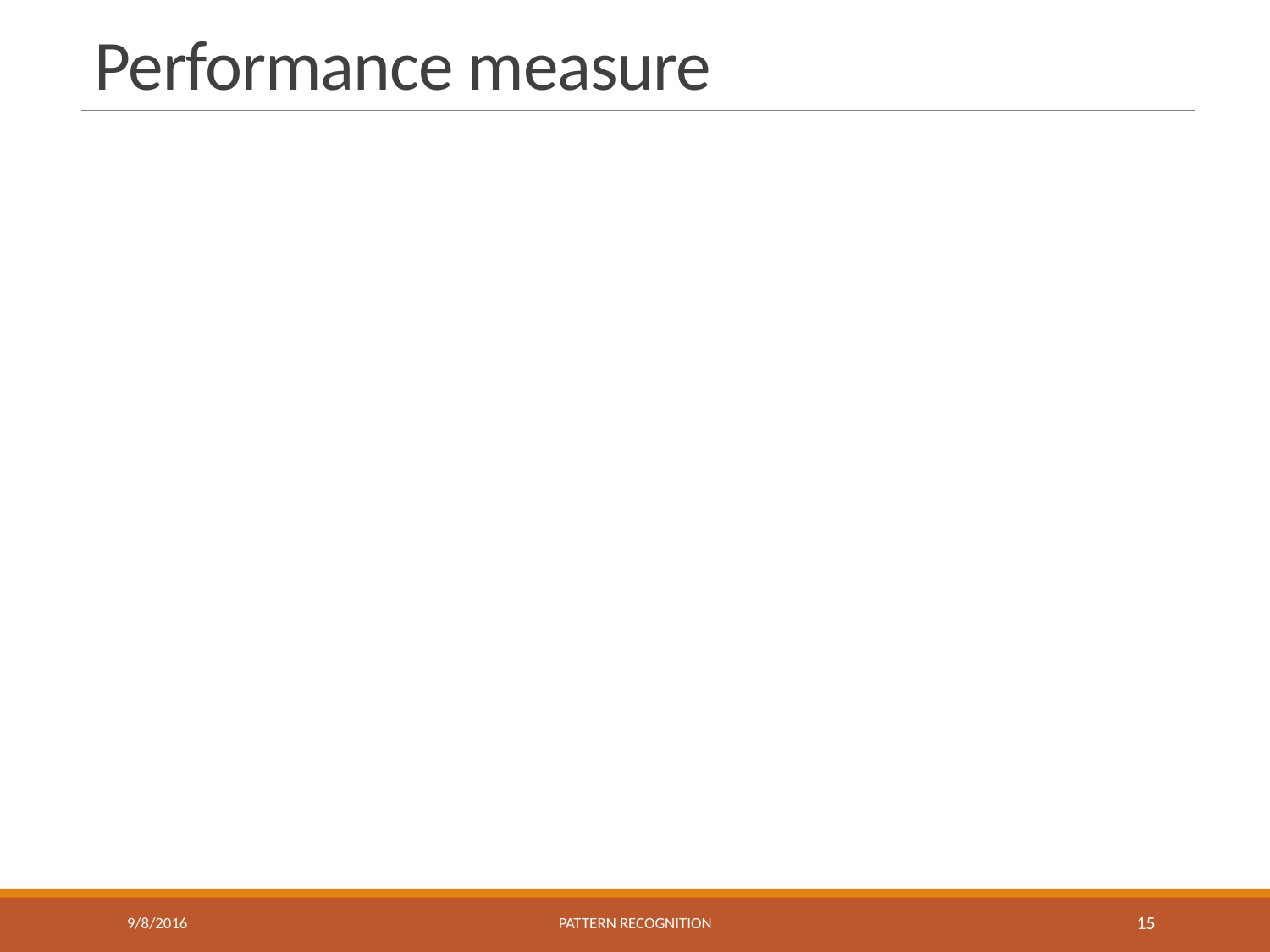

# Performance measure

9/8/2016
Pattern recognition
15